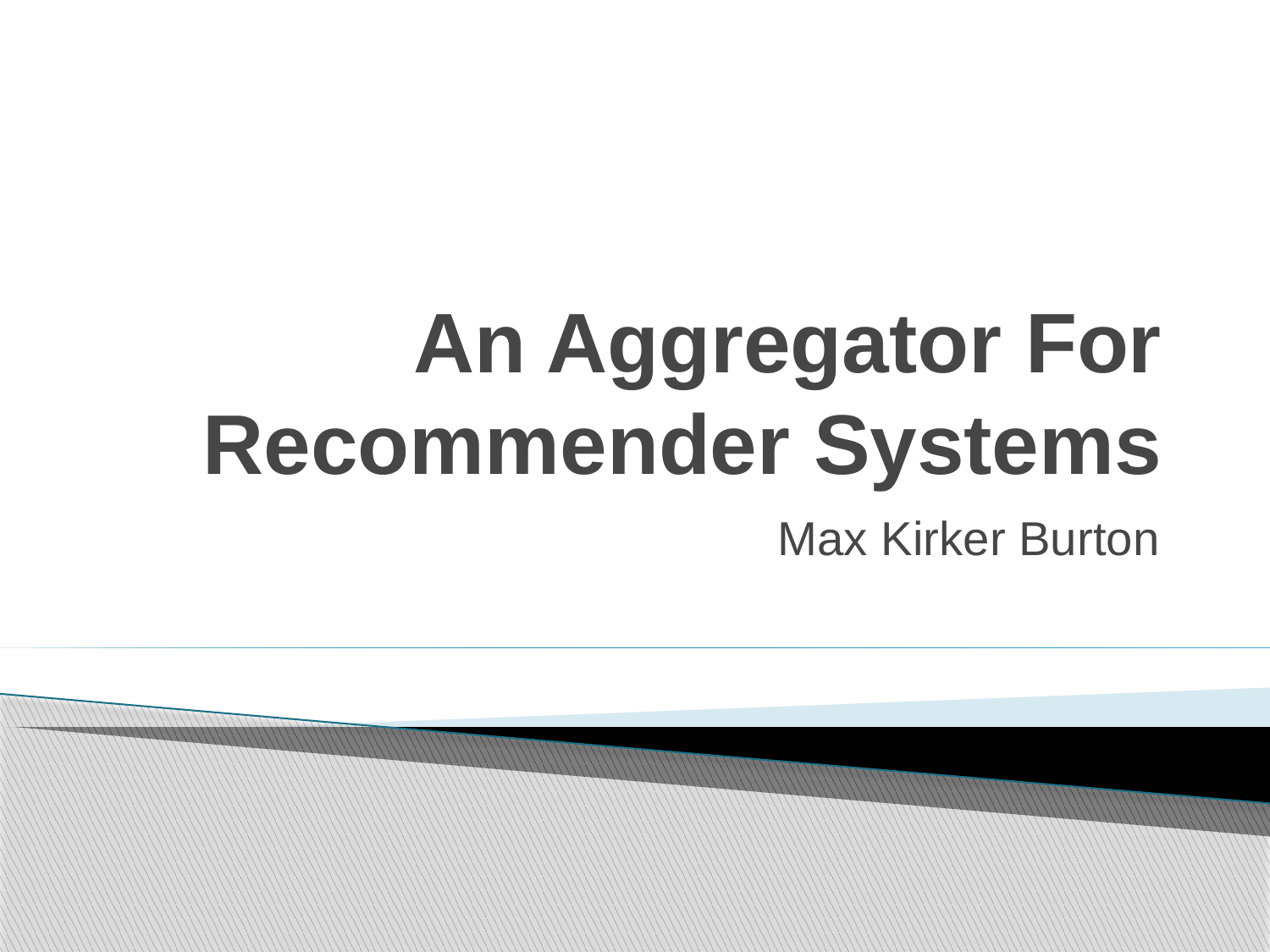

# An Aggregator For Recommender Systems
Max Kirker Burton